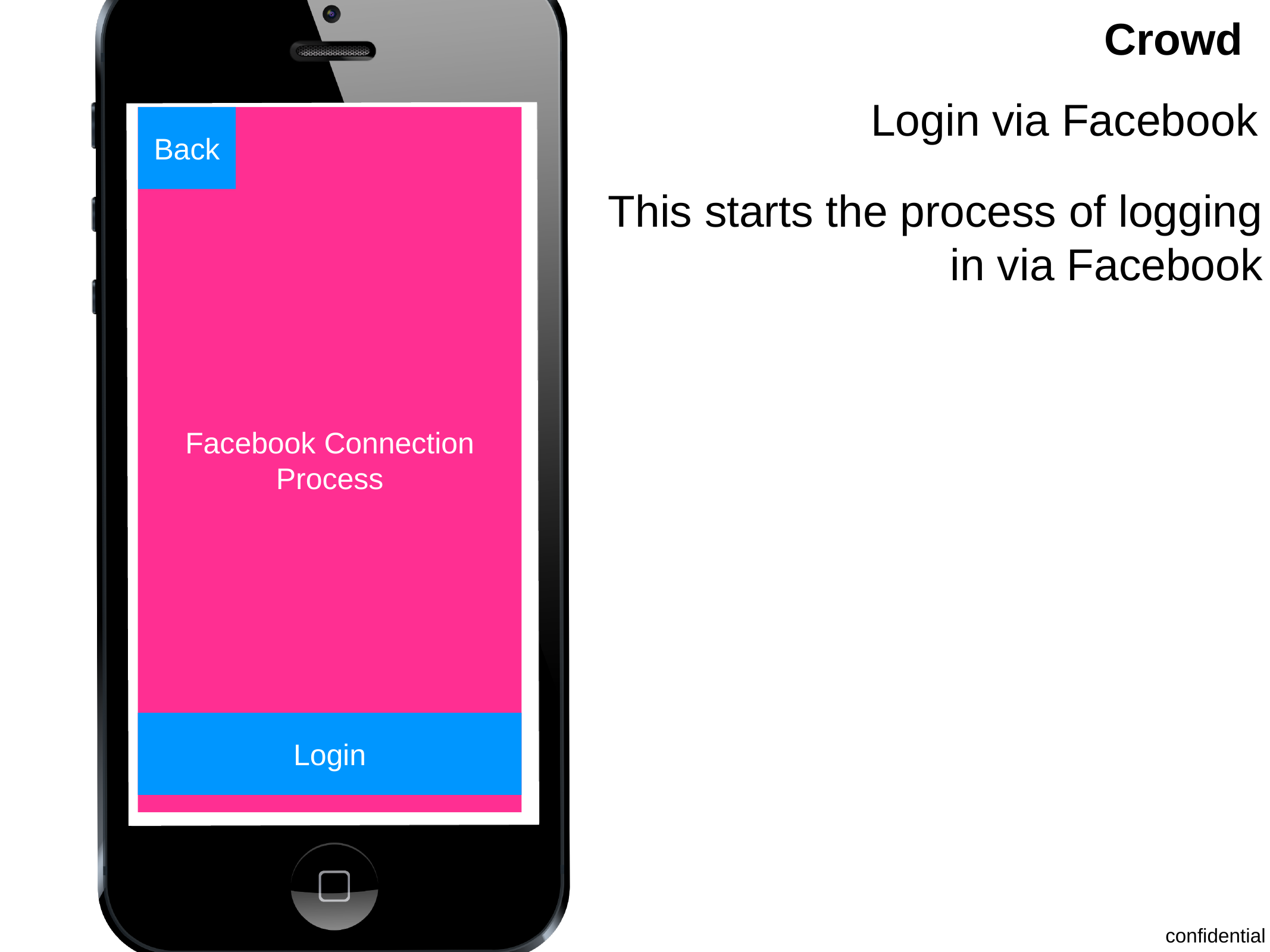

Login via Facebook
Facebook Connection Process
Back
This starts the process of logging in via Facebook
Login